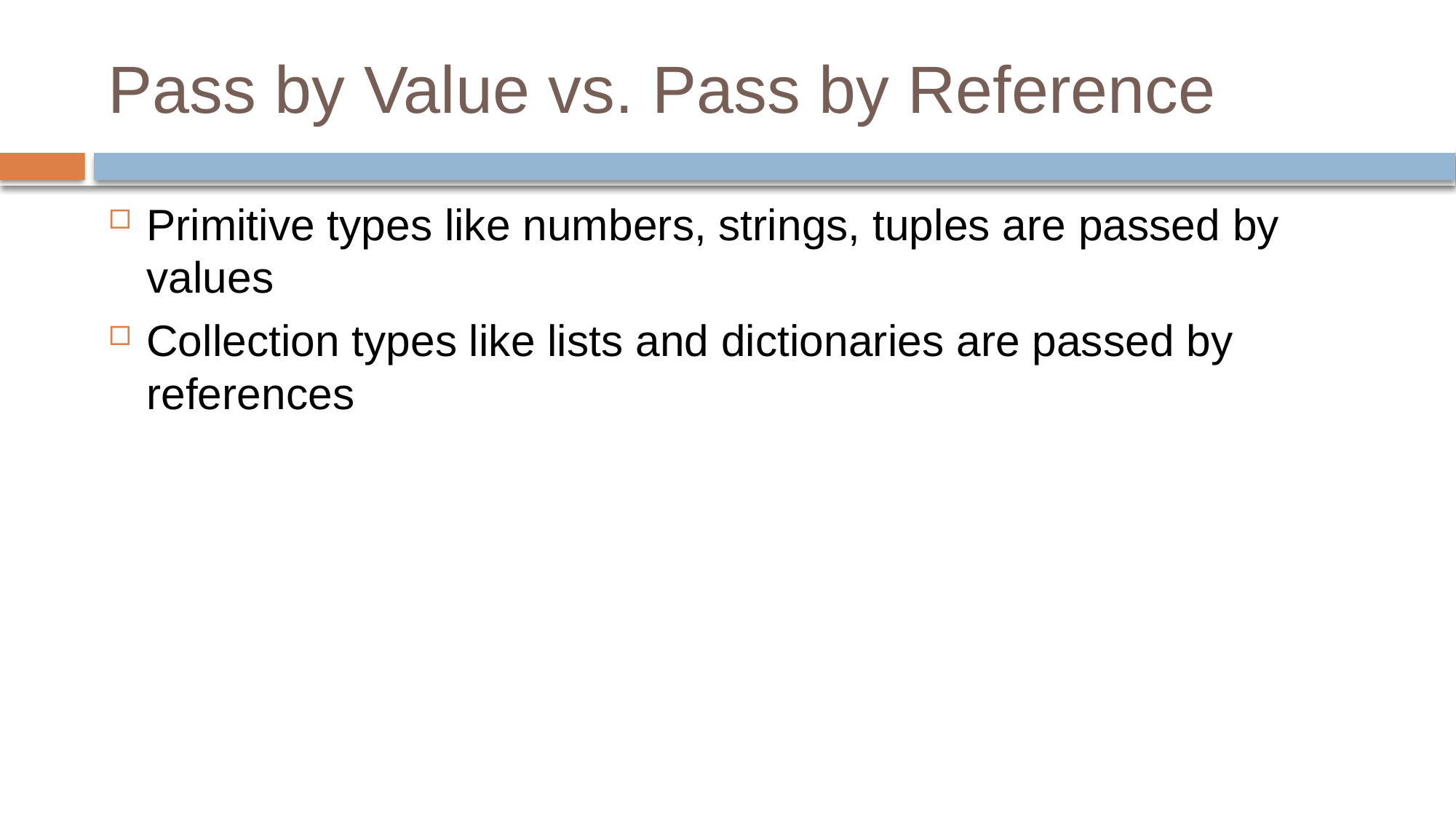

# Pass by Value vs. Pass by Reference
Primitive types like numbers, strings, tuples are passed by values
Collection types like lists and dictionaries are passed by references